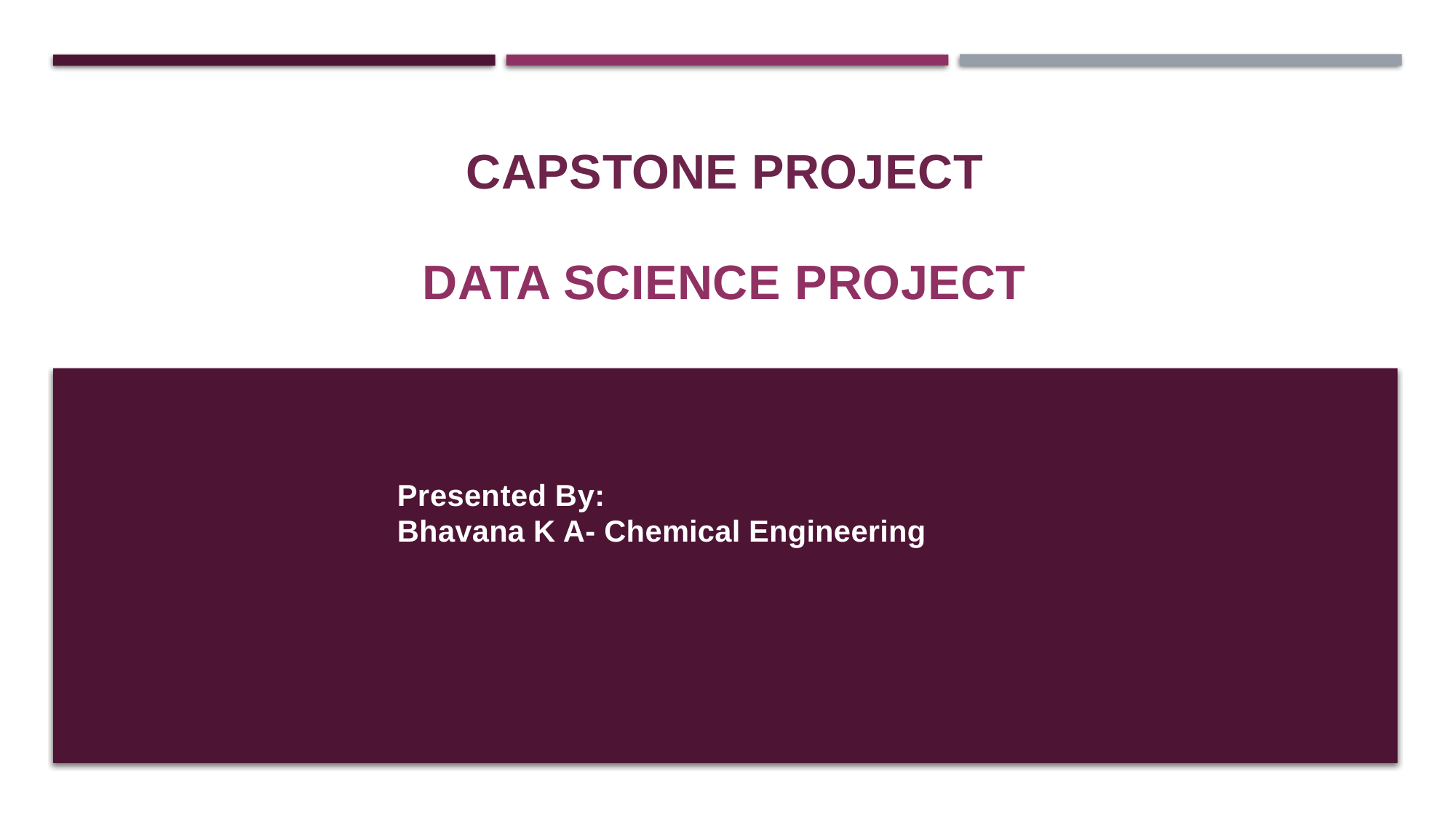

CAPSTONE PROJECT
#
DATA SCIENCE PROJECT

Presented By:
Bhavana K A- Chemical Engineering